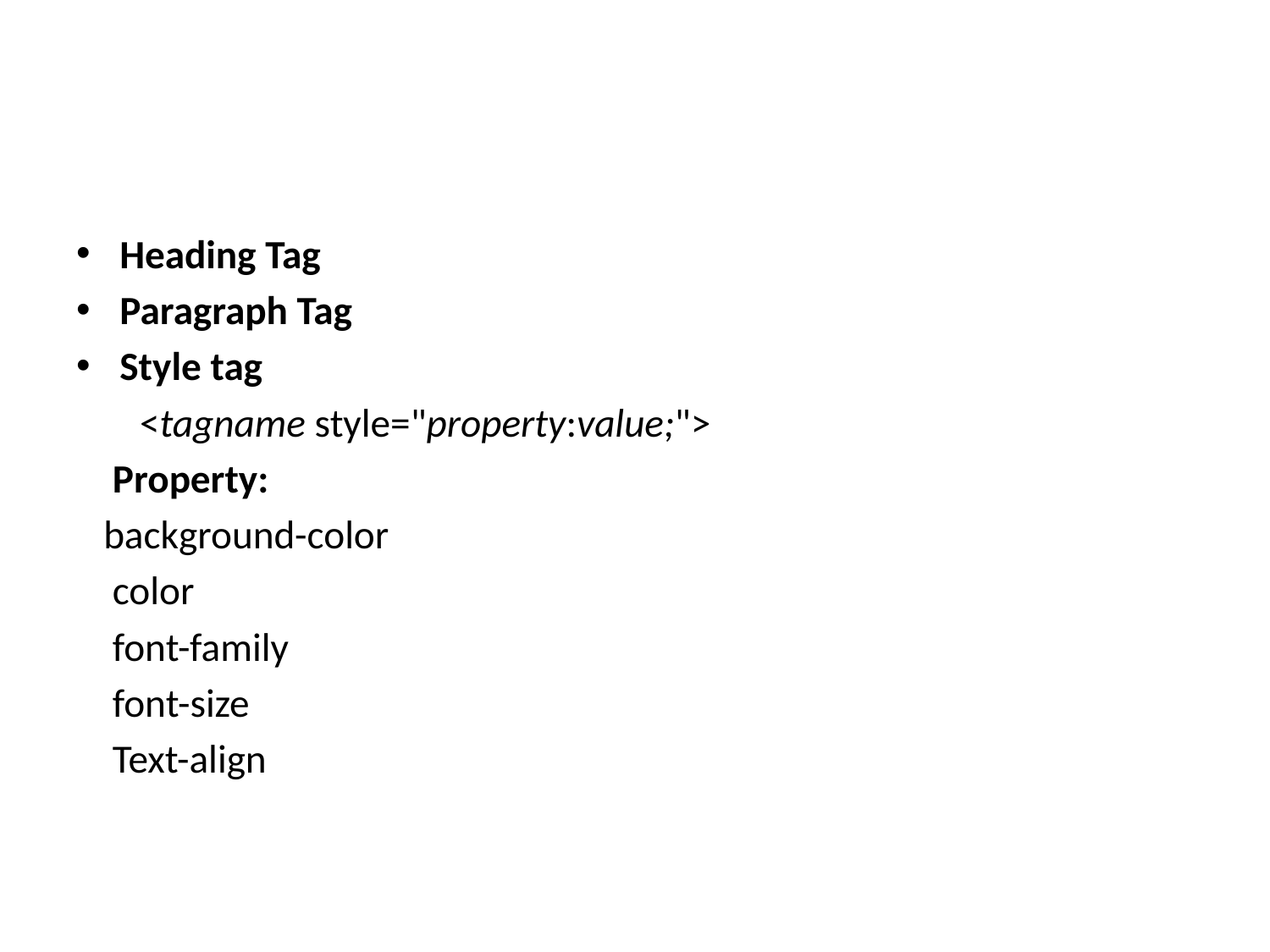

#
Heading Tag
Paragraph Tag
Style tag
       <tagname style="property:value;">
    Property:
   background-color
    color
    font-family
    font-size
    Text-align